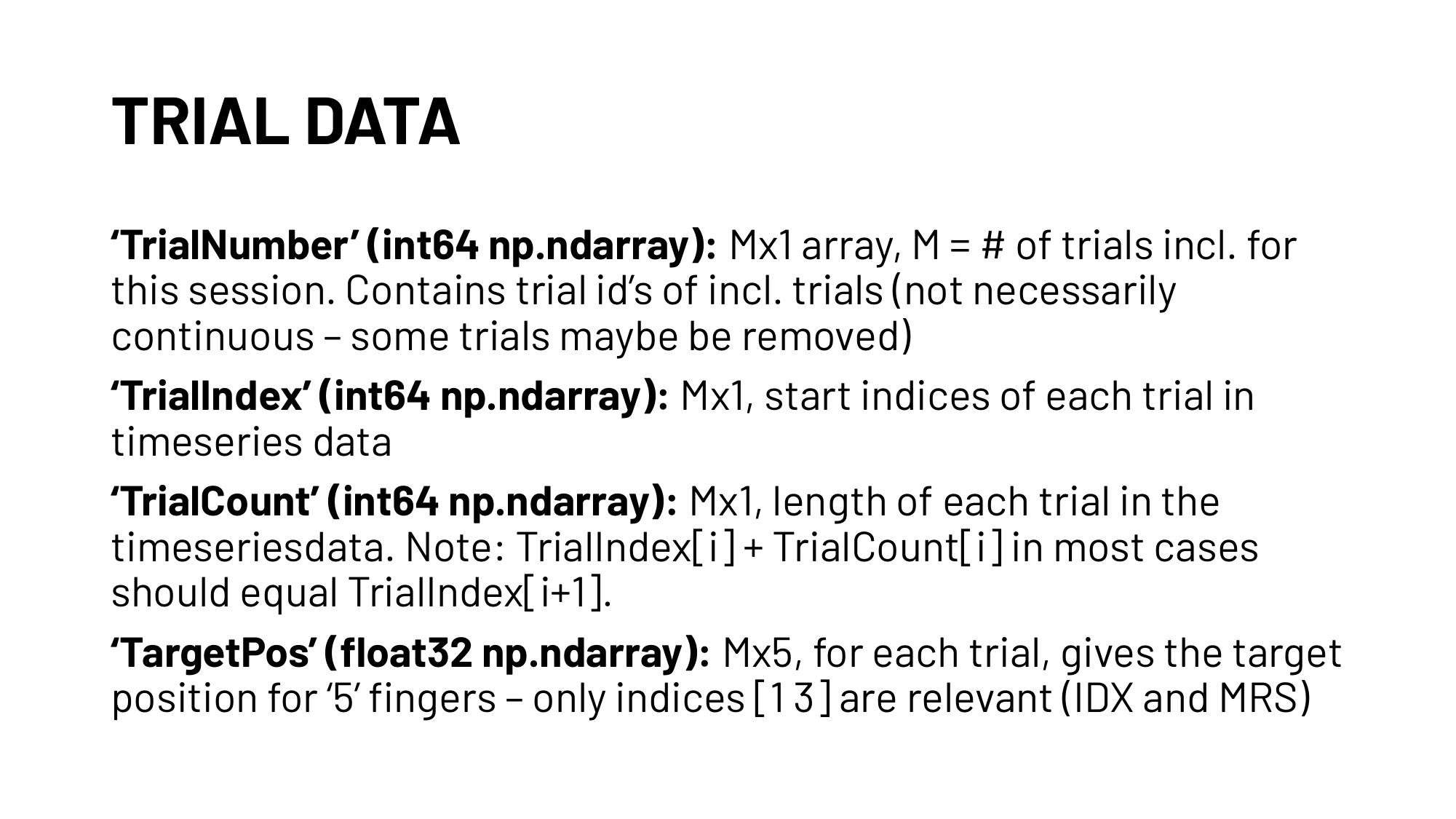

# TRIAL DATA
‘TrialNumber’ (int64 np.ndarray): Mx1 array, M = # of trials incl. for this session. Contains trial id’s of incl. trials (not necessarily continuous – some trials maybe be removed)
‘TrialIndex’ (int64 np.ndarray): Mx1, start indices of each trial in timeseries data
‘TrialCount’ (int64 np.ndarray): Mx1, length of each trial in the timeseriesdata. Note: TrialIndex[i] + TrialCount[i] in most cases should equal TrialIndex[i+1].
‘TargetPos’ (float32 np.ndarray): Mx5, for each trial, gives the target position for ‘5’ fingers – only indices [1 3] are relevant (IDX and MRS)